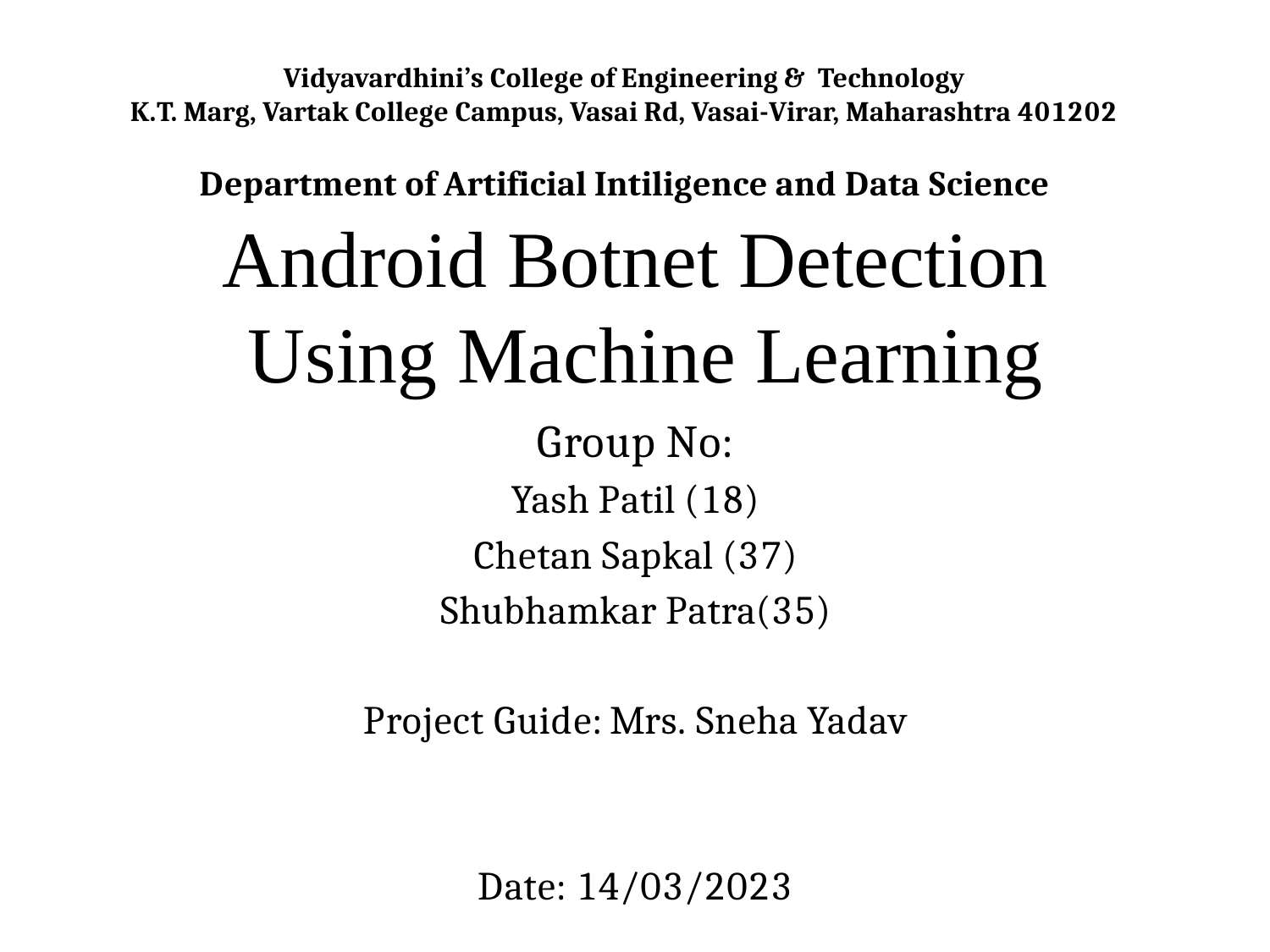

Vidyavardhini’s College of Engineering &  Technology
K.T. Marg, Vartak College Campus, Vasai Rd, Vasai-Virar, Maharashtra 401202

Department of Artificial Intiligence and Data Science
# Android Botnet Detection Using Machine Learning
Group No:
Yash Patil (18)
Chetan Sapkal (37)
Shubhamkar Patra(35)

Project Guide: Mrs. Sneha Yadav

Date: 14/03/2023